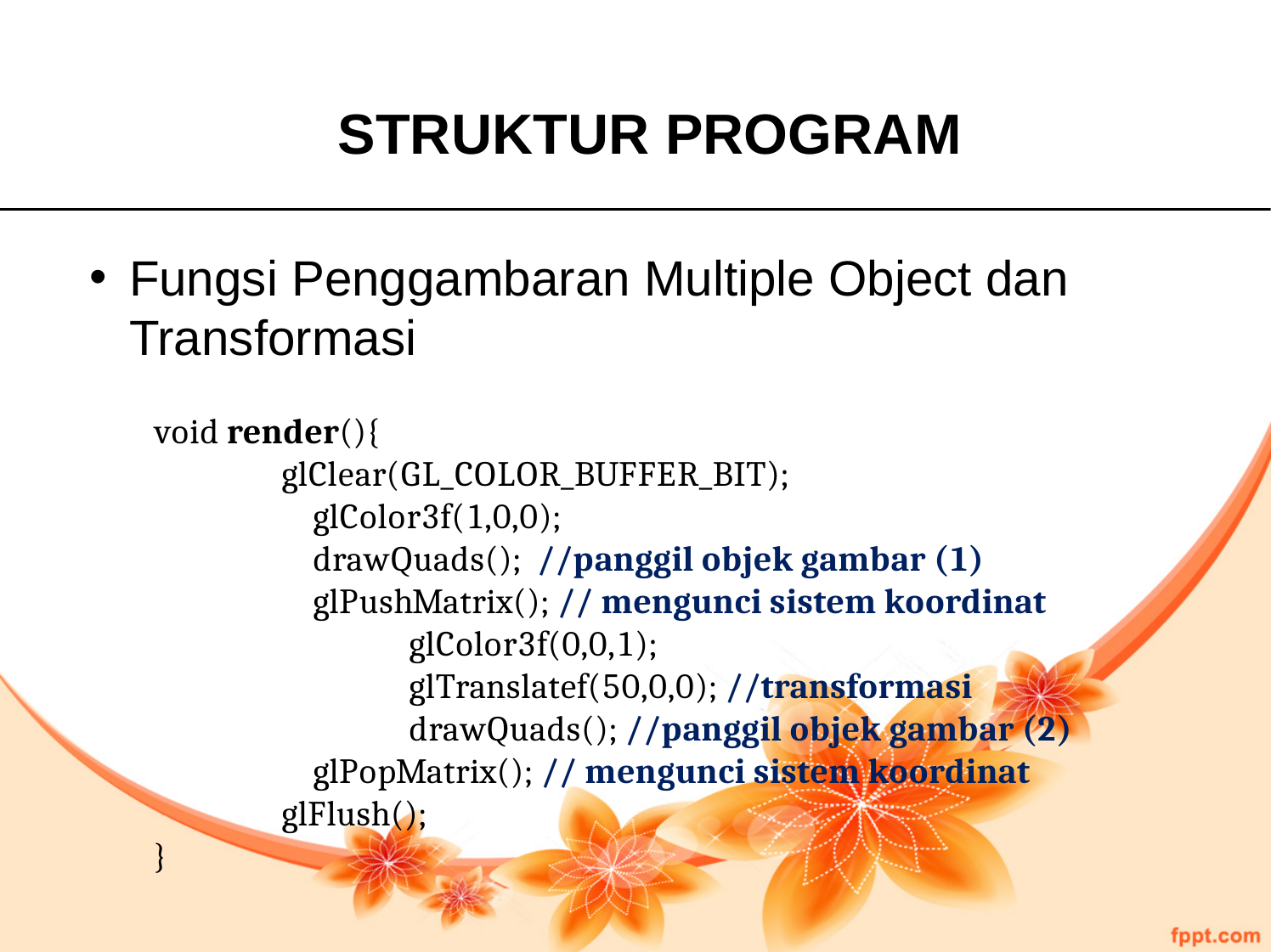

STRUKTUR PROGRAM

Fungsi Penggambaran Multiple Object dan Transformasi

void render(){
	glClear(GL_COLOR_BUFFER_BIT);
	    glColor3f(1,0,0);
	    drawQuads();  //panggil objek gambar (1)
	    glPushMatrix(); // mengunci sistem koordinat
		glColor3f(0,0,1);
		glTranslatef(50,0,0); //transformasi
		drawQuads(); //panggil objek gambar (2)
	    glPopMatrix(); // mengunci sistem koordinat
	glFlush();
}